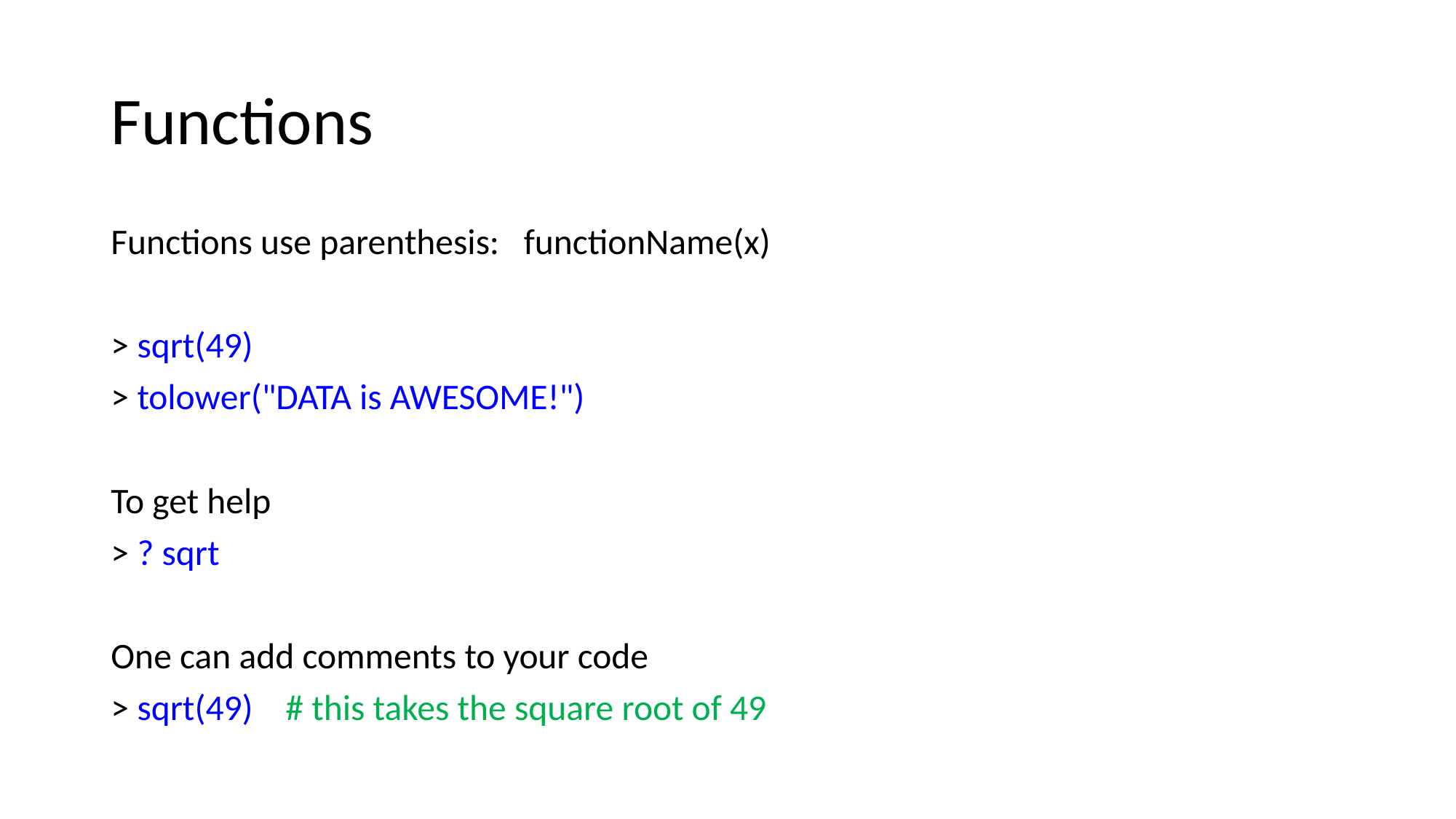

# Functions
Functions use parenthesis:   functionName(x)

> sqrt(49)
> tolower("DATA is AWESOME!")

To get help
> ? sqrt

One can add comments to your code
> sqrt(49)    # this takes the square root of 49